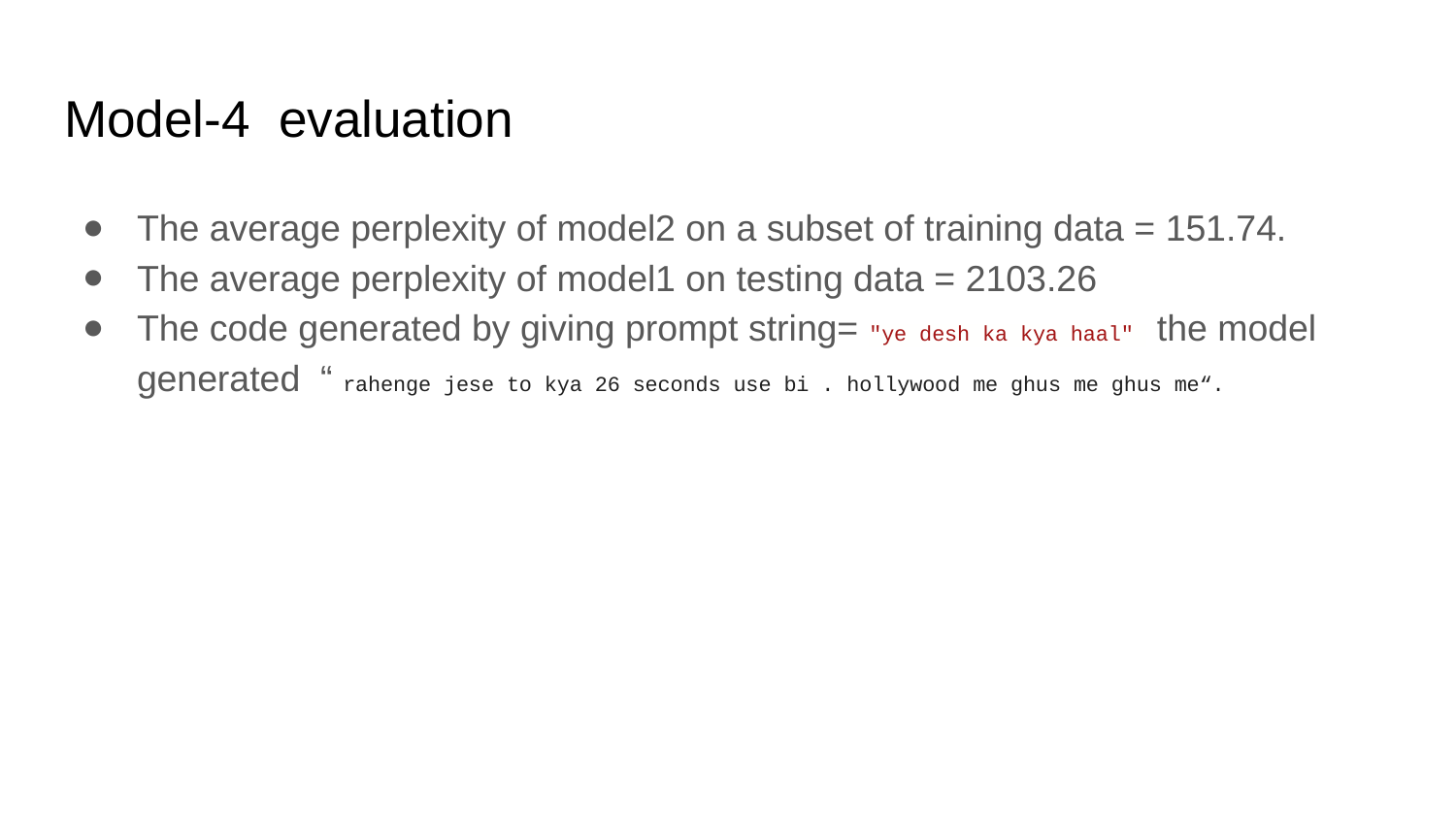

# Model-4  evaluation
The average perplexity of model2 on a subset of training data = 151.74.
The average perplexity of model1 on testing data = 2103.26
The code generated by giving prompt string= "ye desh ka kya haal"  the model generated  “ rahenge jese to kya 26 seconds use bi . hollywood me ghus me ghus me“.